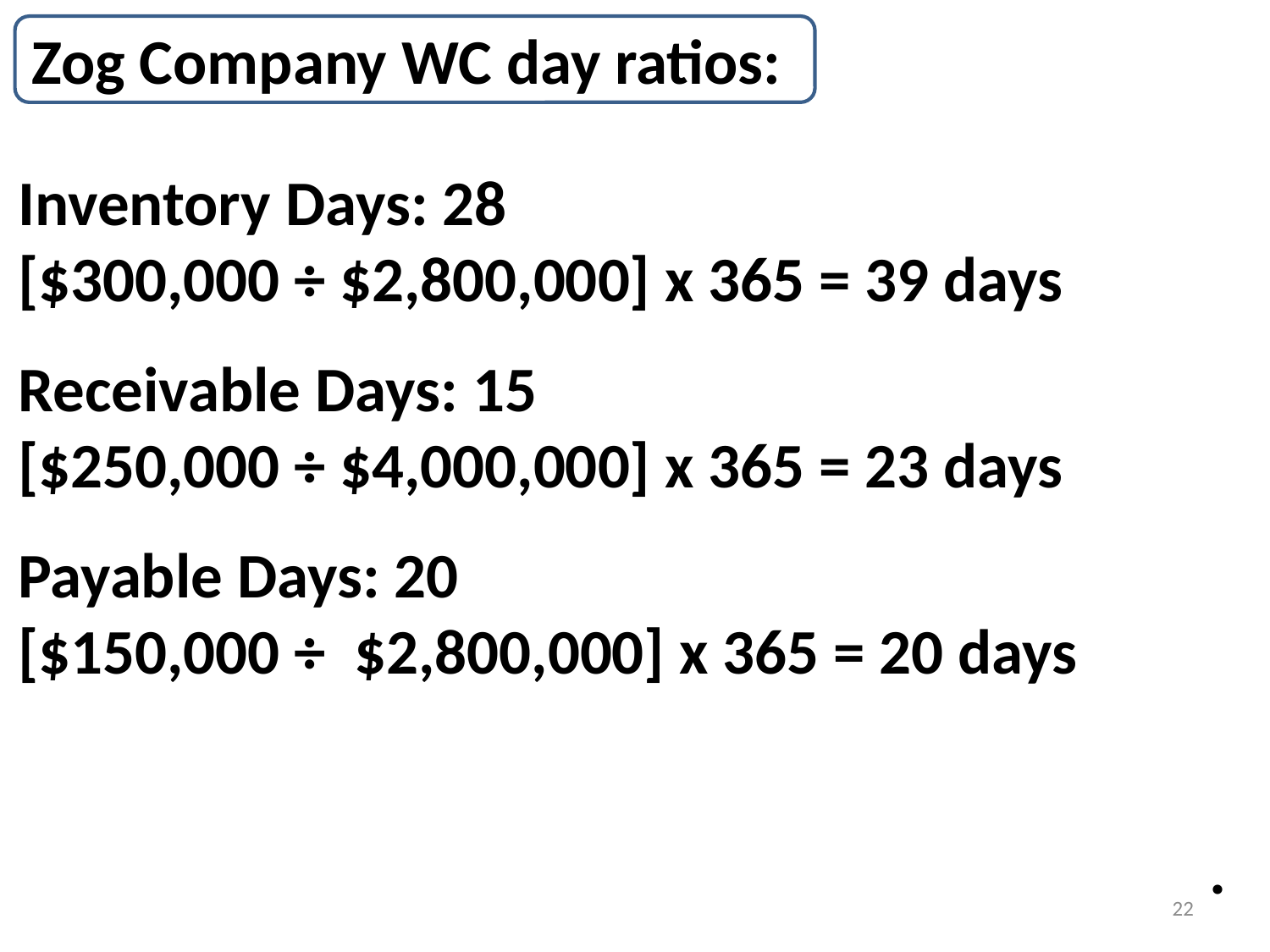

Zog Company WC day ratios:
Inventory Days: 28
[$300,000 ÷ $2,800,000] x 365 = 39 days

Receivable Days: 15
[$250,000 ÷ $4,000,000] x 365 = 23 days

Payable Days: 20
[$150,000 ÷  $2,800,000] x 365 = 20 days

							                     .
22